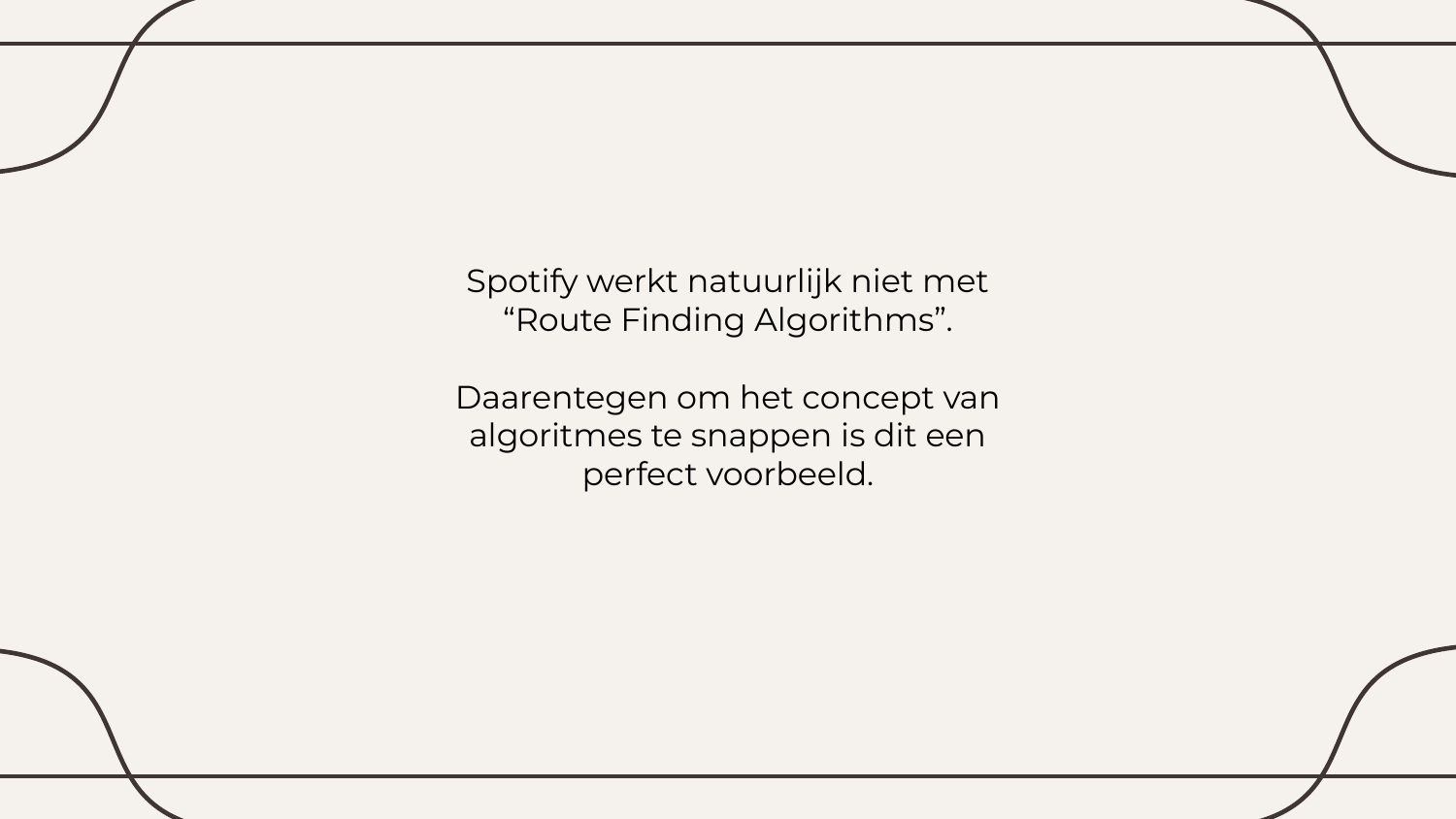

Spotify werkt natuurlijk niet met “Route Finding Algorithms”.

Daarentegen om het concept van algoritmes te snappen is dit een perfect voorbeeld.